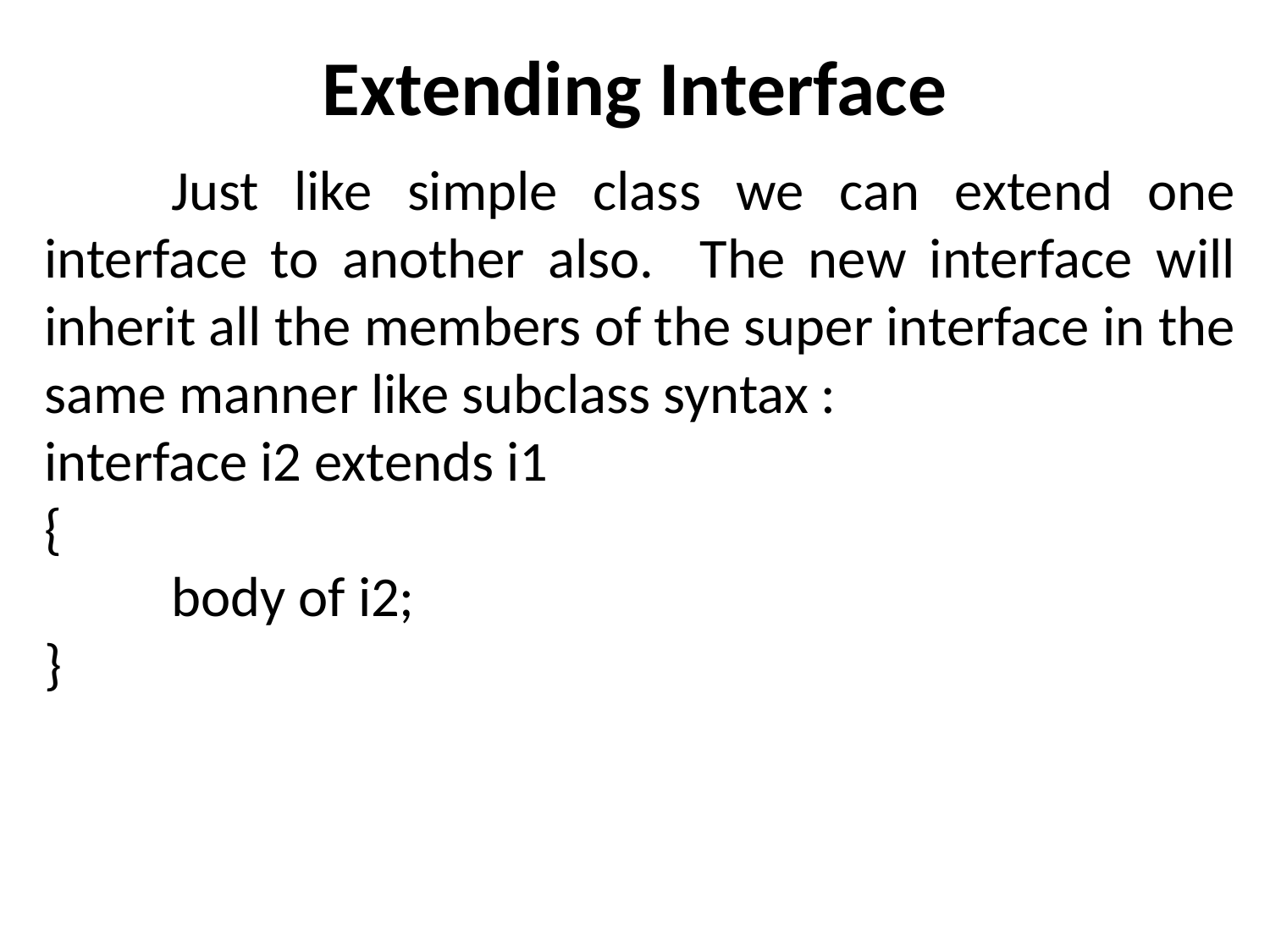

# Extending Interface
	Just like simple class we can extend one interface to another also.  The new interface will inherit all the members of the super interface in the same manner like subclass syntax :
interface i2 extends i1
{
	body of i2;
}